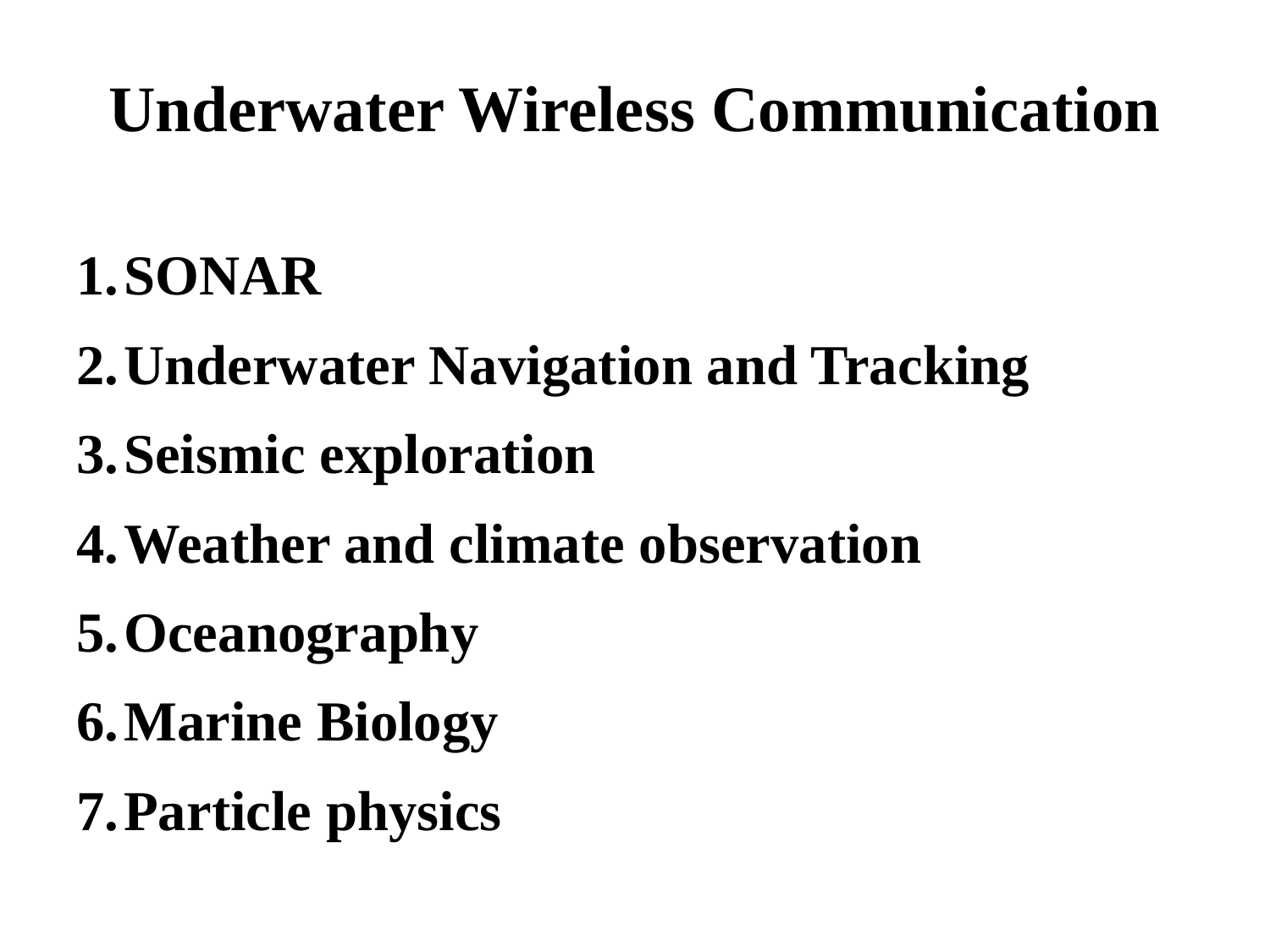

# Underwater Wireless Communication
SONAR
Underwater Navigation and Tracking
Seismic exploration
Weather and climate observation
Oceanography
Marine Biology
Particle physics